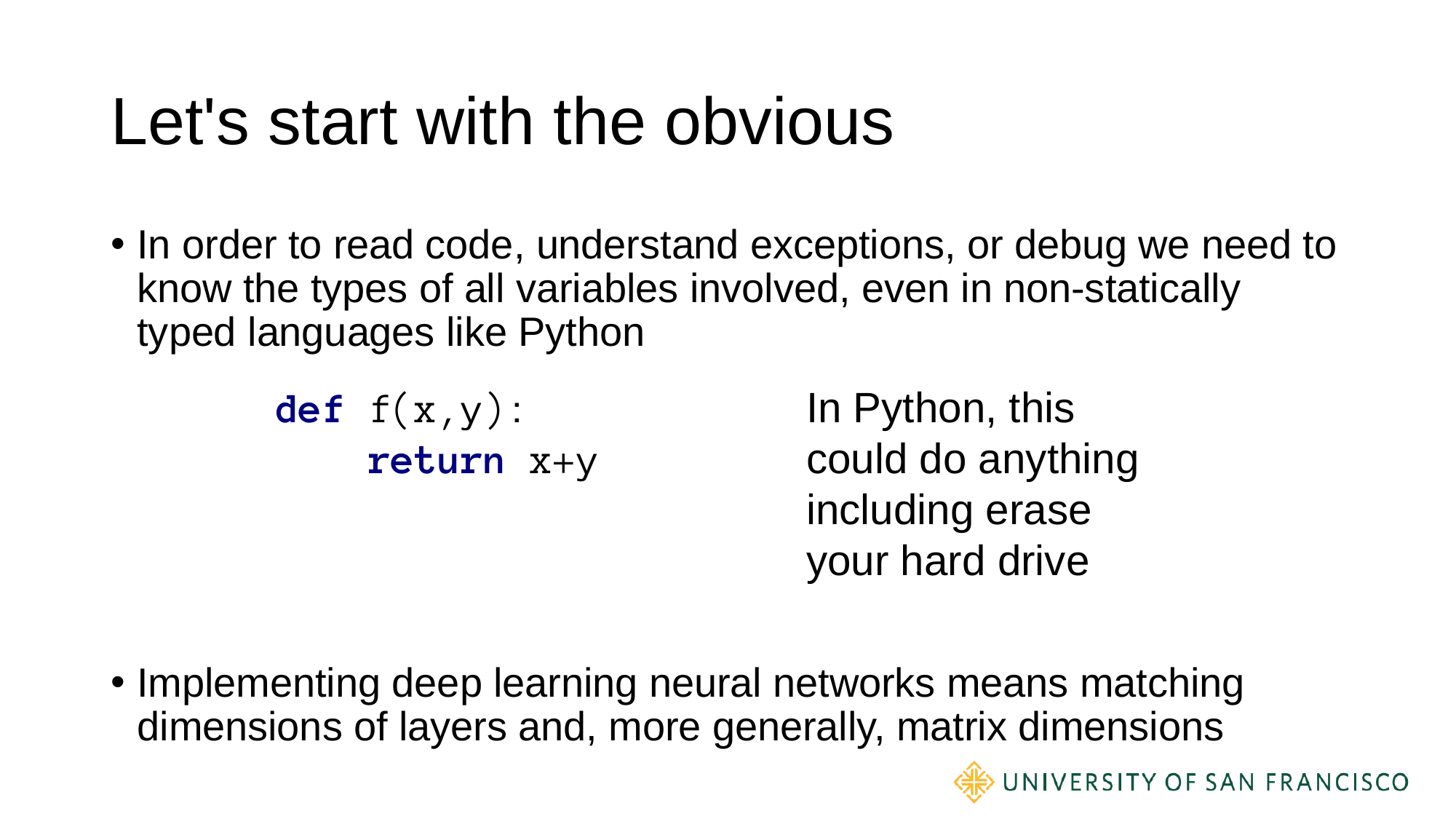

# Let's start with the obvious
In order to read code, understand exceptions, or debug we need to know the types of all variables involved, even in non-statically typed languages like Python

Implementing deep learning neural networks means matching dimensions of layers and, more generally, matrix dimensions

def f(x,y):
    return x+y
In Python, this could do anything including erase your hard drive